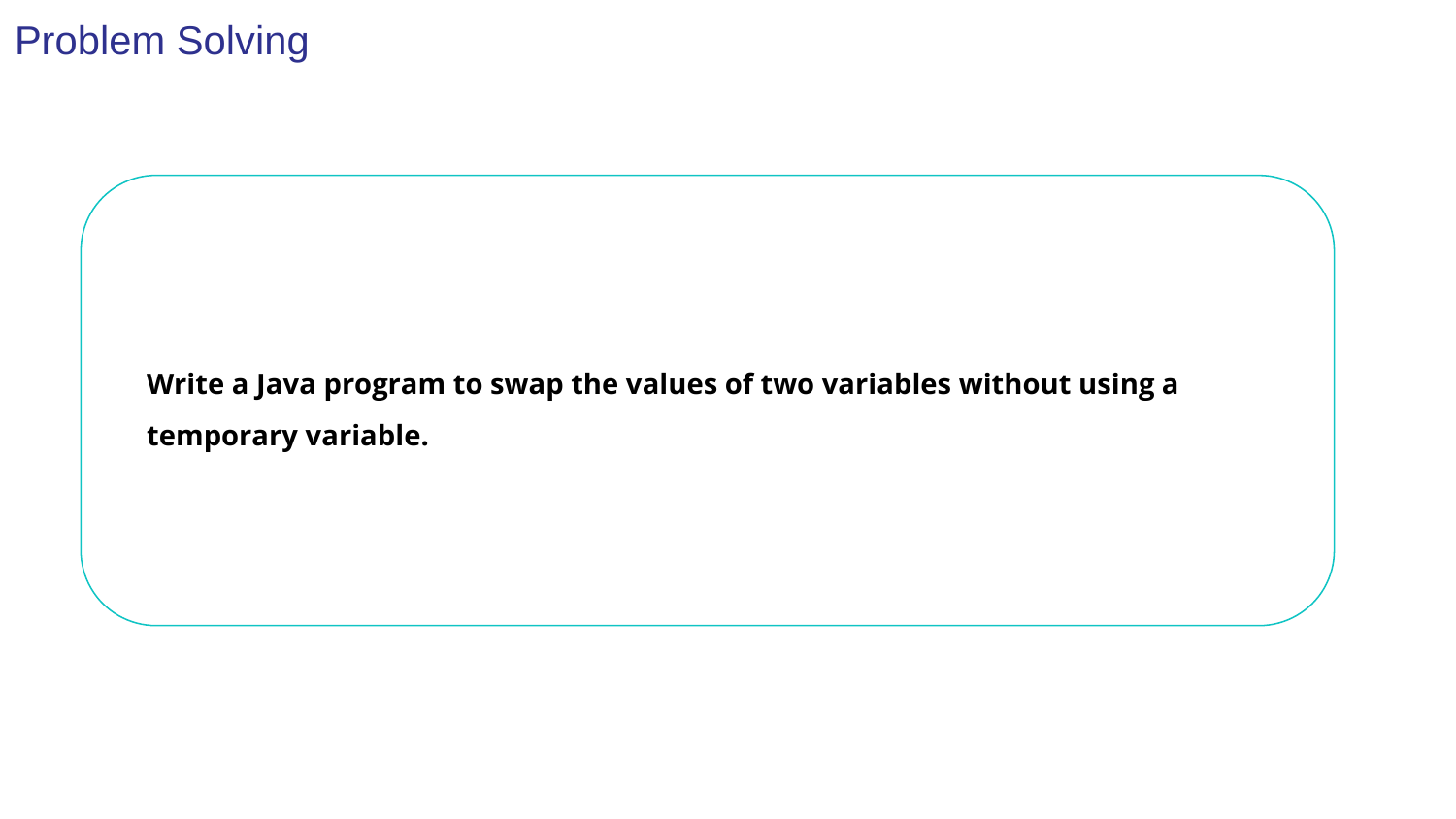

Problem Solving

Write a Java program to swap the values of two variables without using a temporary variable.